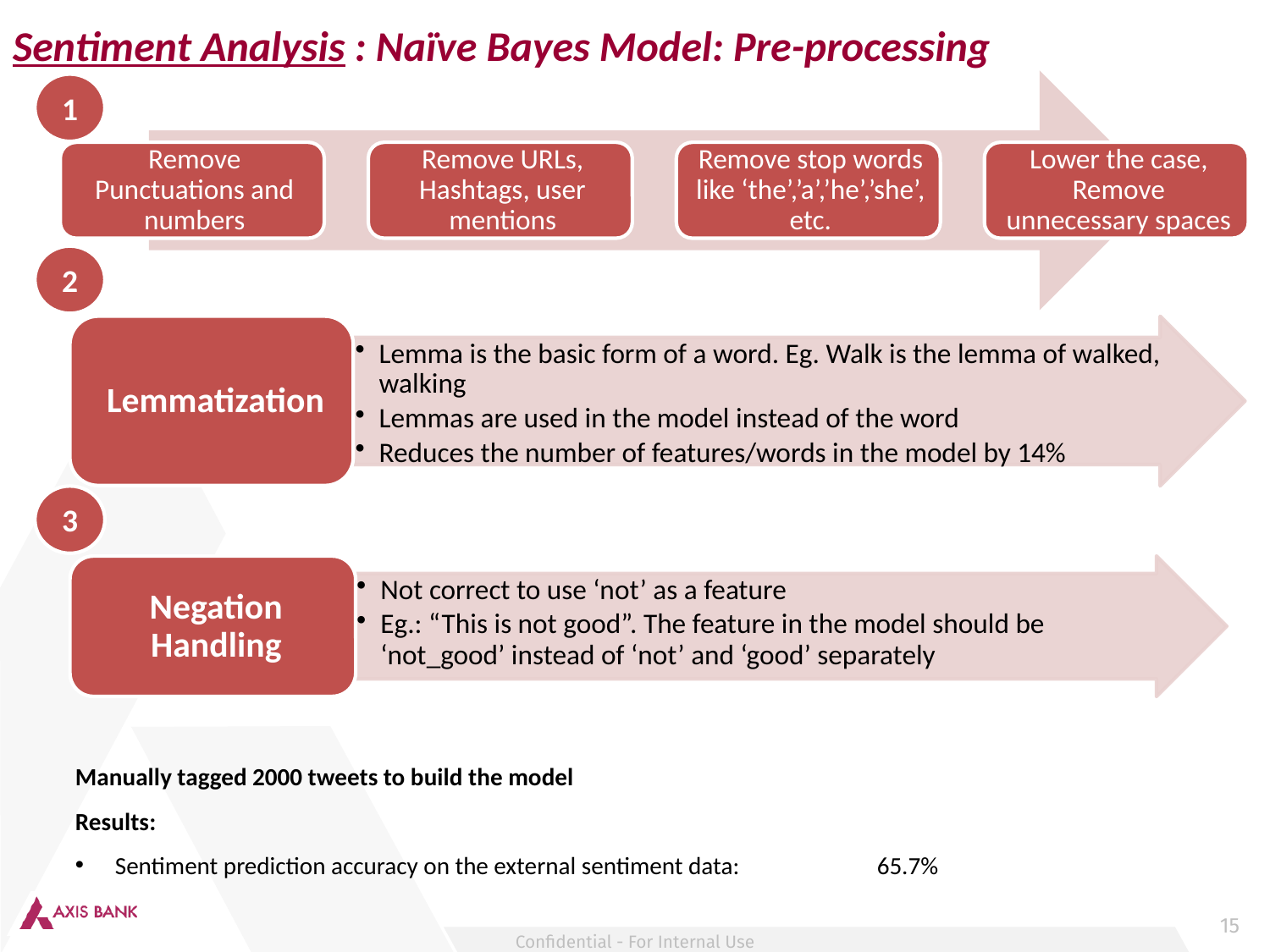

Sentiment Analysis : Naïve Bayes Model: Pre-processing
Remove Punctuations and numbers
Remove URLs, Hashtags, user mentions
Remove stop words like ‘the’,’a’,’he’,’she’, etc.
Lower the case, Remove unnecessary spaces
1

2
Lemma is the basic form of a word. Eg. Walk is the lemma of walked, walking
Lemmas are used in the model instead of the word
Reduces the number of features/words in the model by 14%
Lemmatization
3
Not correct to use ‘not’ as a feature
Eg.: “This is not good”. The feature in the model should be ‘not_good’ instead of ‘not’ and ‘good’ separately
Negation Handling
Manually tagged 2000 tweets to build the model
Results:
Sentiment prediction accuracy on the external sentiment data:		65.7%
15